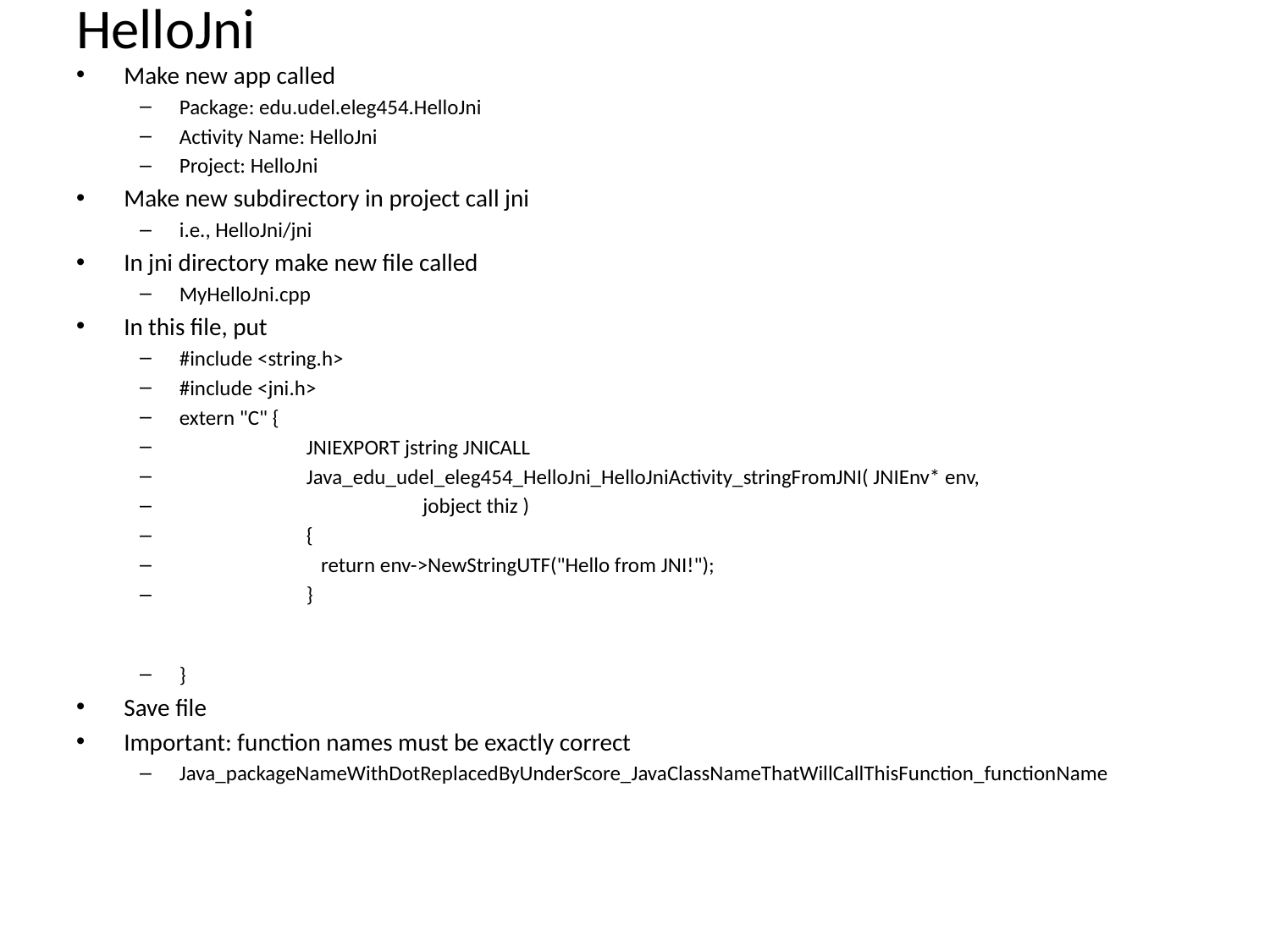

# HelloJni
Make new app called
Package: edu.udel.eleg454.HelloJni
Activity Name: HelloJni
Project: HelloJni
Make new subdirectory in project call jni
i.e., HelloJni/jni
In jni directory make new file called
MyHelloJni.cpp
In this file, put
#include <string.h>
#include <jni.h>
extern "C" {
	JNIEXPORT jstring JNICALL
	Java_edu_udel_eleg454_HelloJni_HelloJniActivity_stringFromJNI( JNIEnv* env,
                                                  jobject thiz )
	{
	   return env->NewStringUTF("Hello from JNI!");
	}

}
Save file
Important: function names must be exactly correct
Java_packageNameWithDotReplacedByUnderScore_JavaClassNameThatWillCallThisFunction_functionName